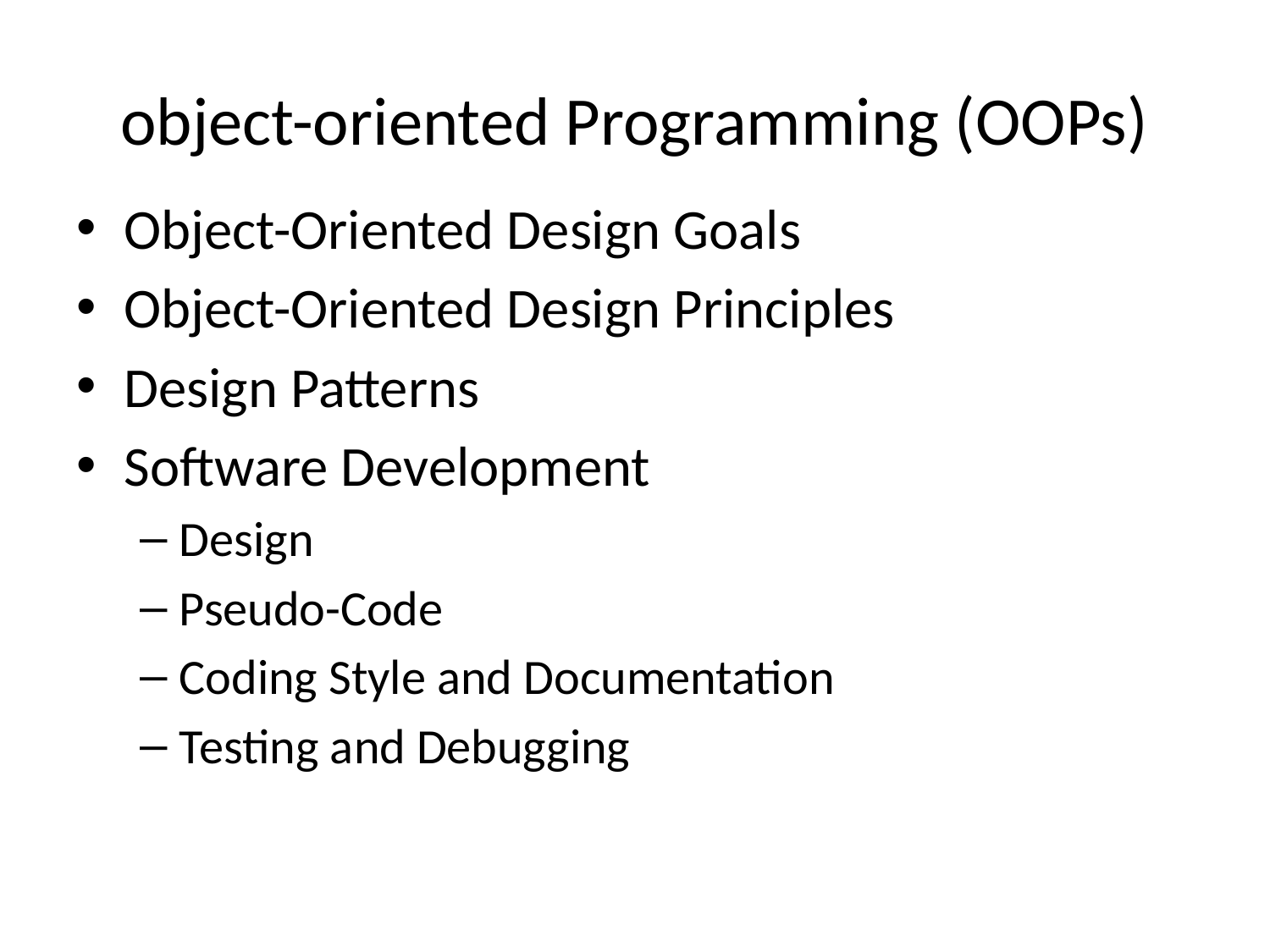

# object-oriented Programming (OOPs)
Object-Oriented Design Goals
Object-Oriented Design Principles
Design Patterns
Software Development
Design
Pseudo-Code
Coding Style and Documentation
Testing and Debugging